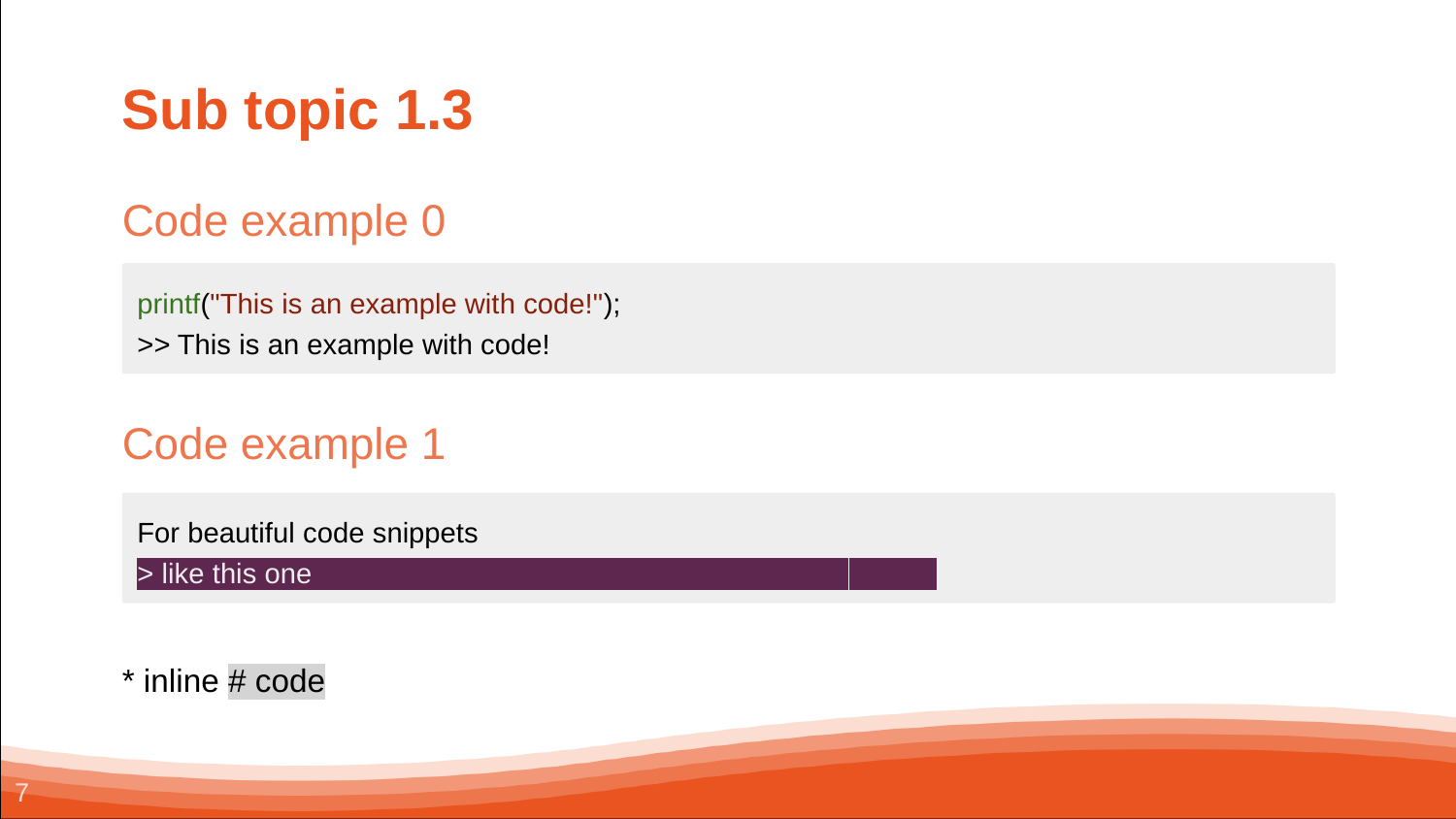

# Sub topic 1.3
Code example 0

Code example 1

* inline # code

printf("This is an example with code!");
>> This is an example with code!
For beautiful code snippets
> like this one                                                                  .
7